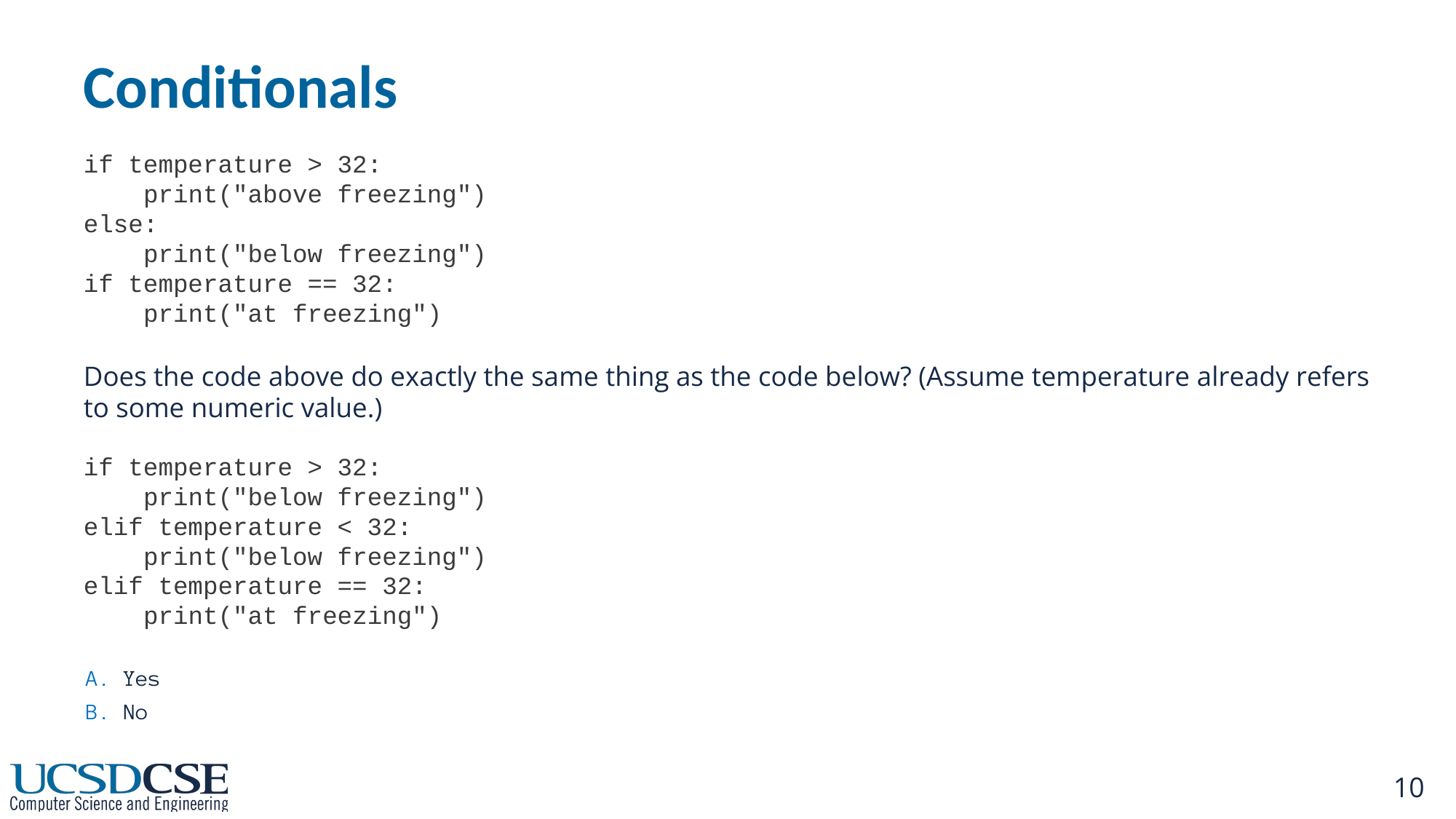

# Conditionals
if temperature > 32:
    print("above freezing")
else:
    print("below freezing")
if temperature == 32:
    print("at freezing")

Does the code above do exactly the same thing as the code below? (Assume temperature already refers to some numeric value.)

if temperature > 32:
    print("below freezing")
elif temperature < 32:
    print("below freezing")
elif temperature == 32:
    print("at freezing")

A. Yes
B. No